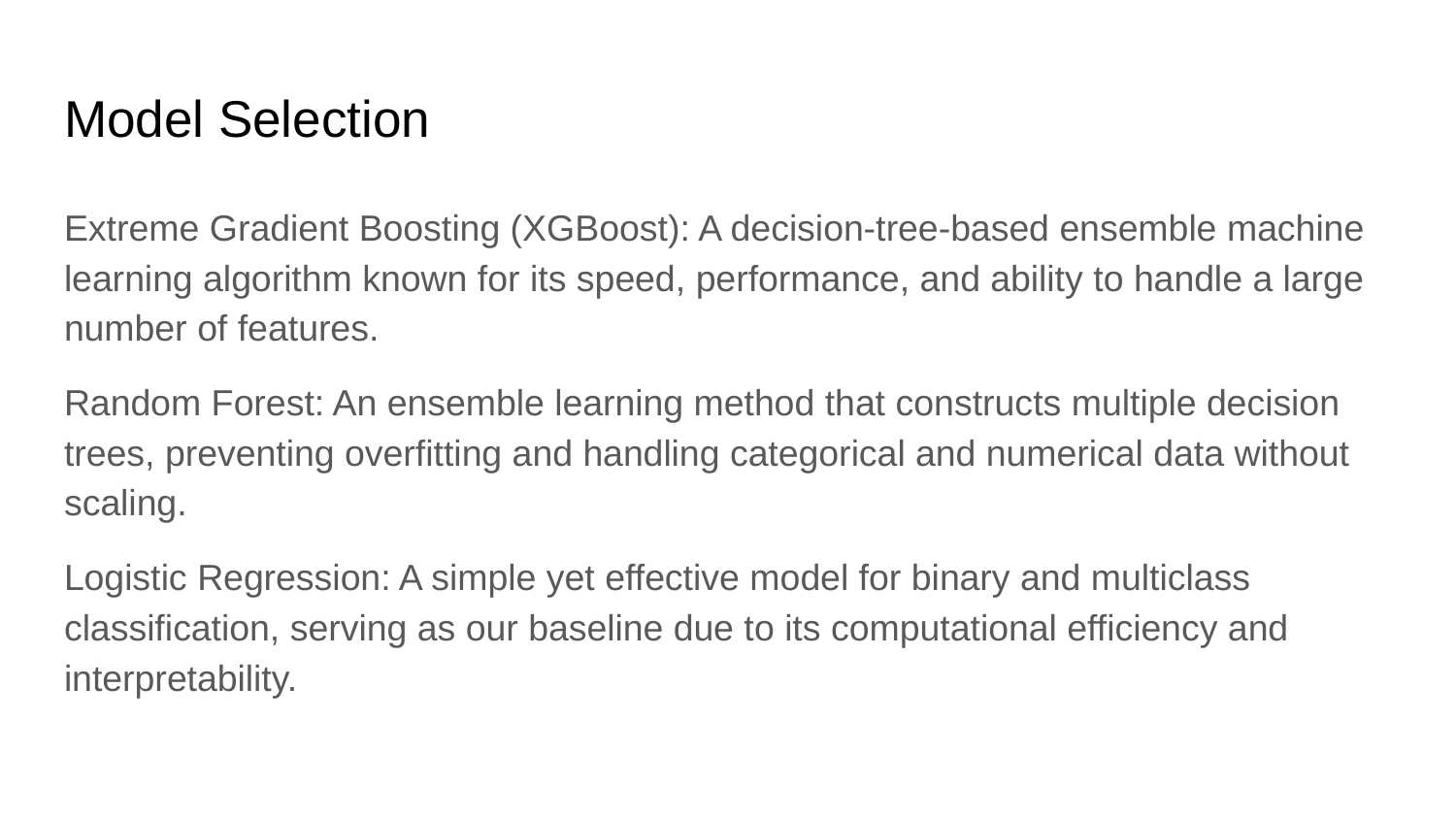

# Model Selection
Extreme Gradient Boosting (XGBoost): A decision-tree-based ensemble machine learning algorithm known for its speed, performance, and ability to handle a large number of features.
Random Forest: An ensemble learning method that constructs multiple decision trees, preventing overfitting and handling categorical and numerical data without scaling.
Logistic Regression: A simple yet effective model for binary and multiclass classification, serving as our baseline due to its computational efficiency and interpretability.